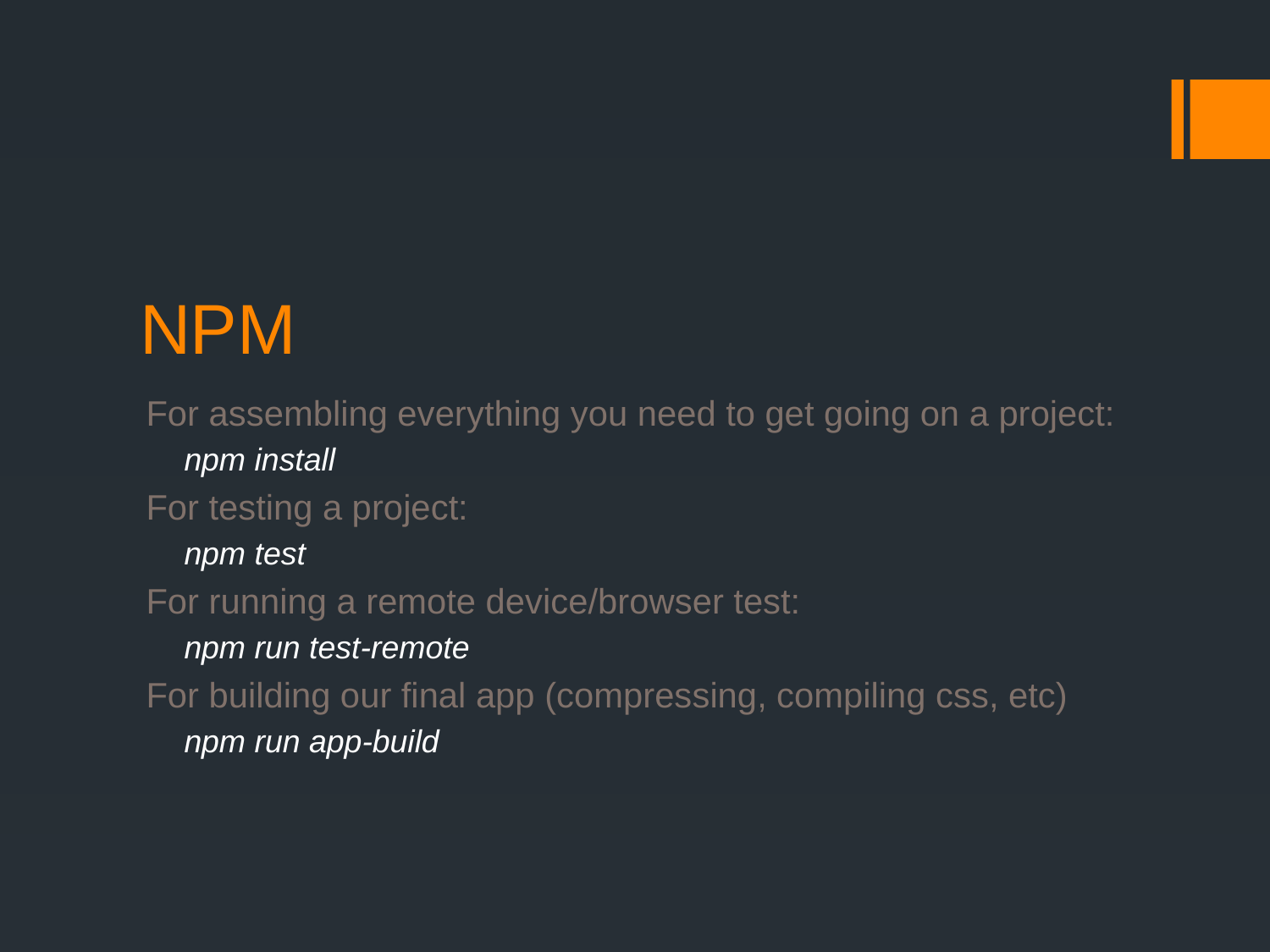

# NPM
For assembling everything you need to get going on a project:
npm install
For testing a project:
npm test
For running a remote device/browser test:
npm run test-remote
For building our final app (compressing, compiling css, etc)
npm run app-build